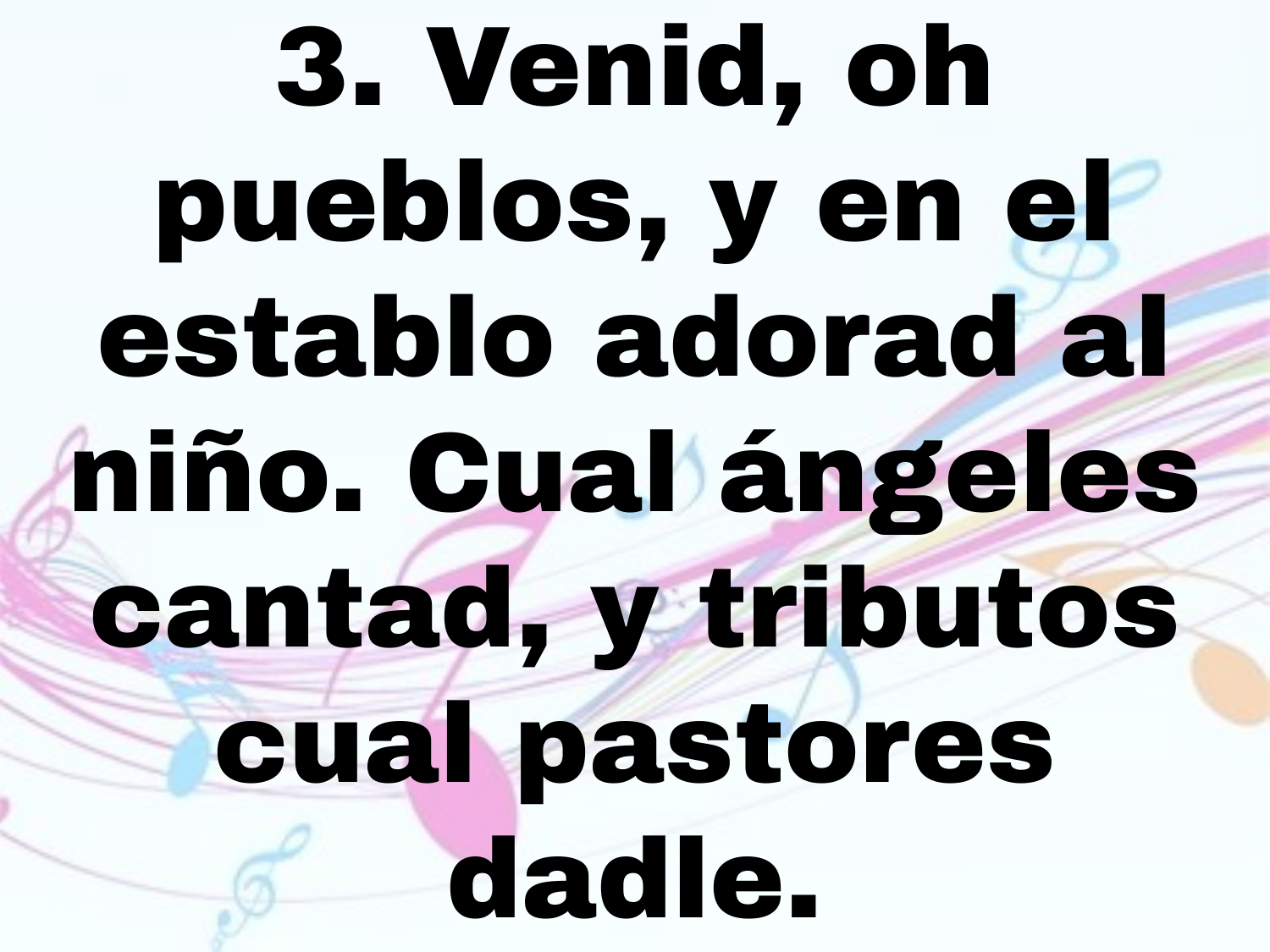

3. Venid, oh pueblos, y en el establo adorad al niño. Cual ángeles cantad, y tributos cual pastores dadle.